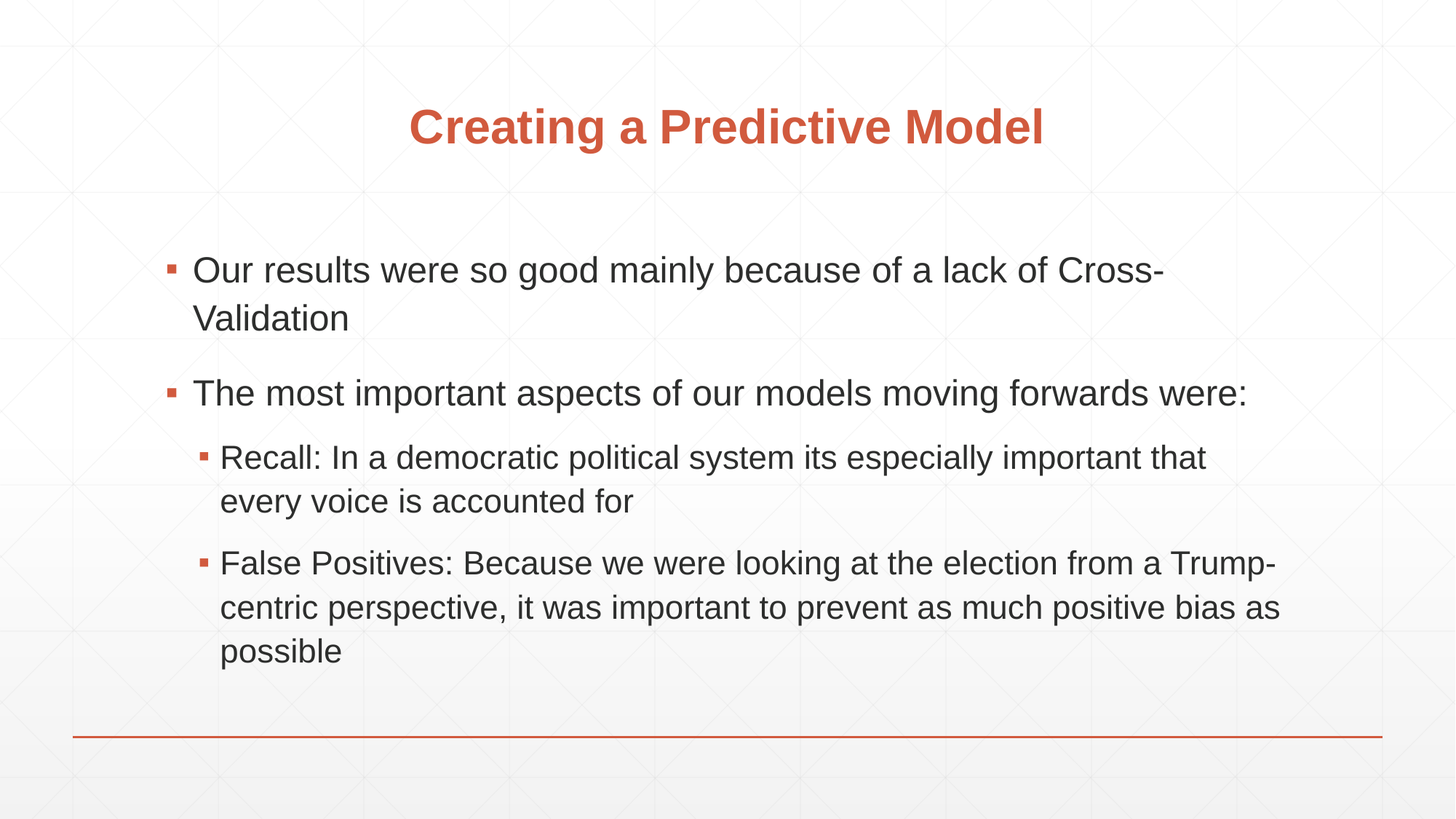

# Creating a Predictive Model
Our results were so good mainly because of a lack of Cross-Validation
The most important aspects of our models moving forwards were:
Recall: In a democratic political system its especially important that every voice is accounted for
False Positives: Because we were looking at the election from a Trump-centric perspective, it was important to prevent as much positive bias as possible